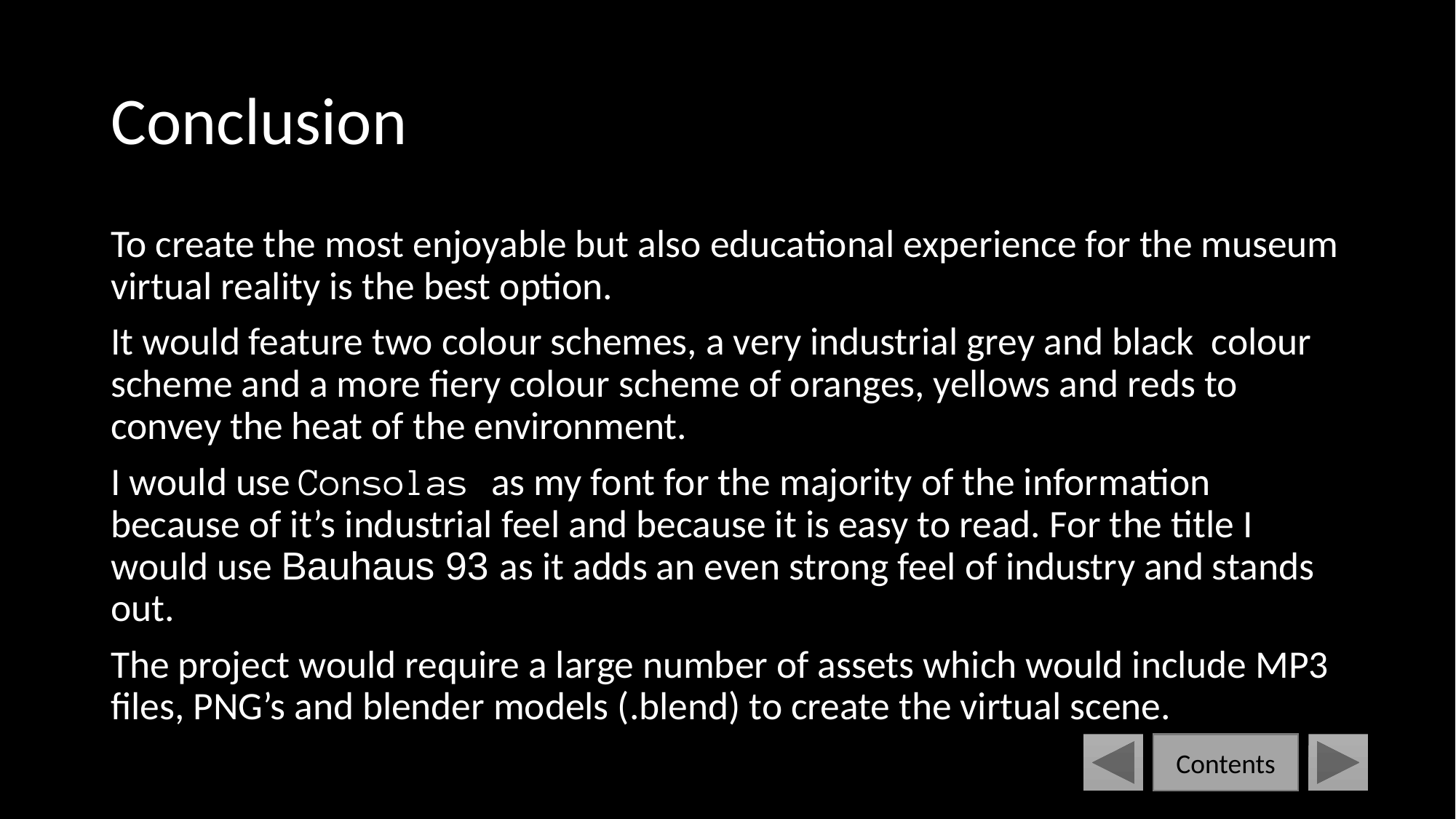

# Conclusion
To create the most enjoyable but also educational experience for the museum virtual reality is the best option.
It would feature two colour schemes, a very industrial grey and black  colour scheme and a more fiery colour scheme of oranges, yellows and reds to convey the heat of the environment.
I would use Consolas as my font for the majority of the information because of it’s industrial feel and because it is easy to read. For the title I would use Bauhaus 93 as it adds an even strong feel of industry and stands out.
The project would require a large number of assets which would include MP3 files, PNG’s and blender models (.blend) to create the virtual scene.
Contents